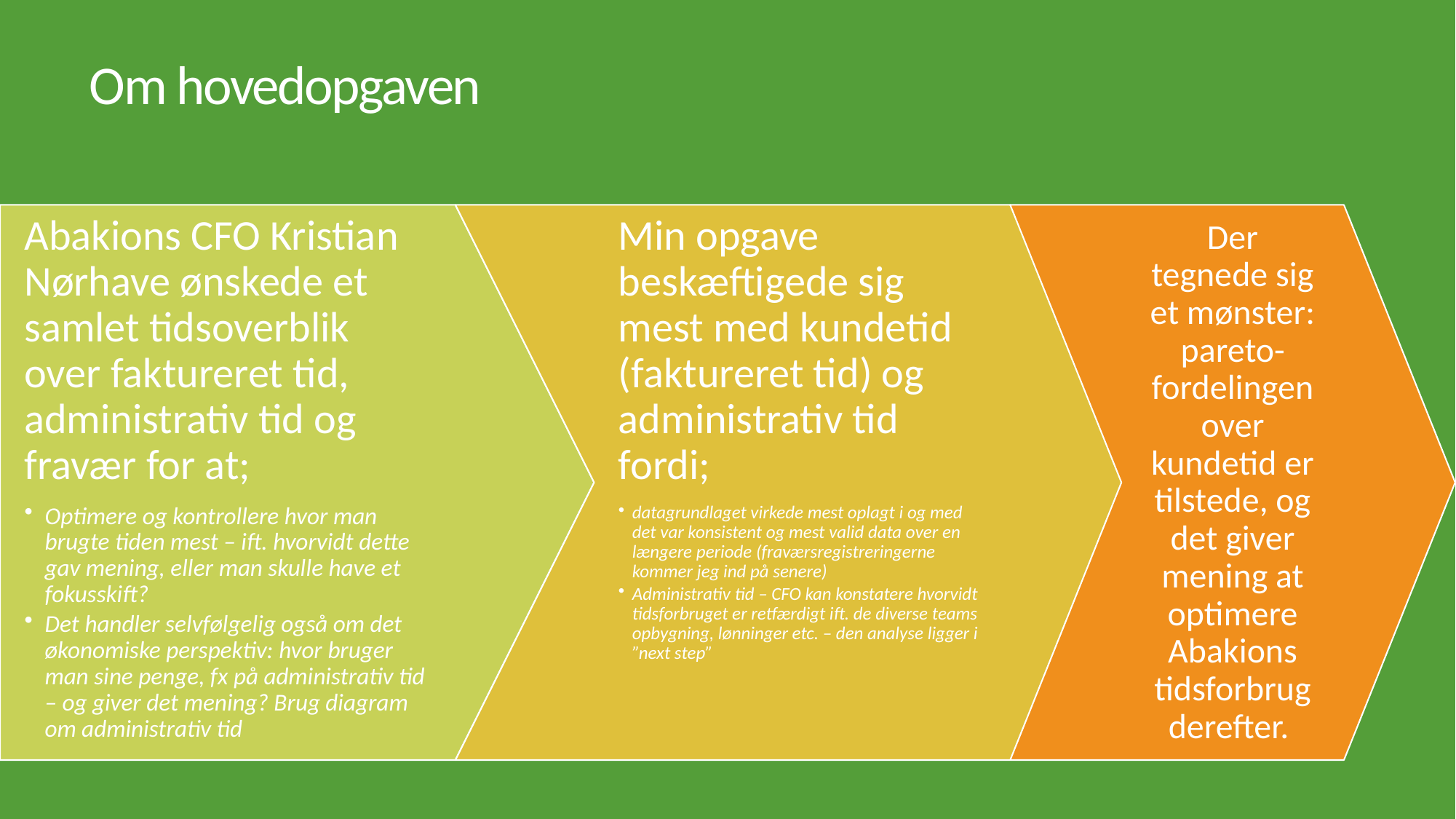

# Om hovedopgaven
Abakions CFO Kristian Nørhave ønskede et samlet tidsoverblik over faktureret tid, administrativ tid og fravær for at;
Optimere og kontrollere hvor man brugte tiden mest – ift. hvorvidt dette gav mening, eller man skulle have et fokusskift?
Det handler selvfølgelig også om det økonomiske perspektiv: hvor bruger man sine penge, fx på administrativ tid – og giver det mening? Brug diagram om administrativ tid
Min opgave beskæftigede sig mest med kundetid (faktureret tid) og administrativ tid  fordi;
datagrundlaget virkede mest oplagt i og med det var konsistent og mest valid data over en længere periode (fraværsregistreringerne kommer jeg ind på senere)
Administrativ tid – CFO kan konstatere hvorvidt tidsforbruget er retfærdigt ift. de diverse teams opbygning, lønninger etc. – den analyse ligger i ”next step”
Der tegnede sig et mønster: pareto-fordelingen over kundetid er tilstede, og det giver mening at optimere Abakions tidsforbrug derefter.